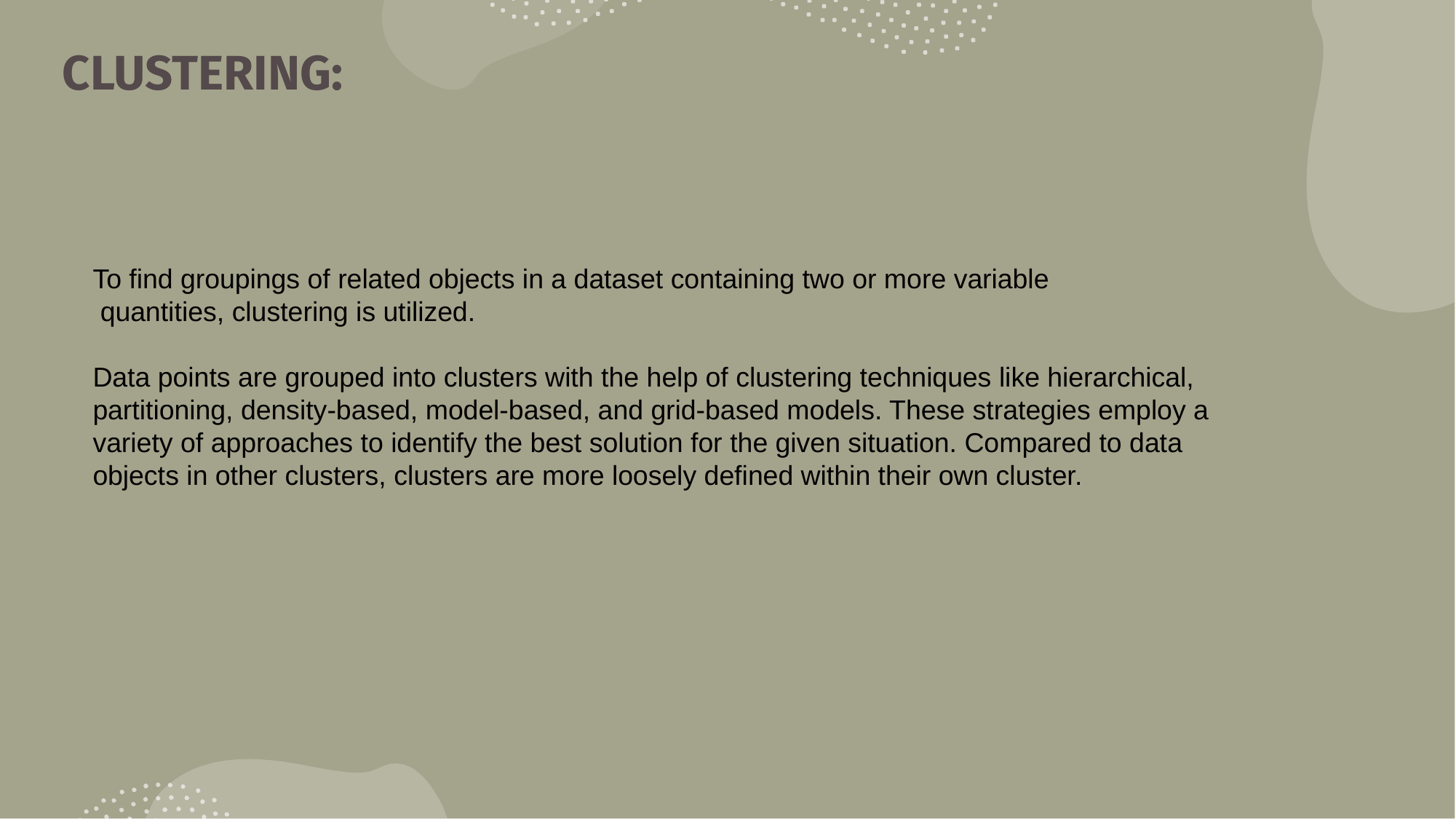

# CLUSTERING:
To find groupings of related objects in a dataset containing two or more variable
 quantities, clustering is utilized.
Data points are grouped into clusters with the help of clustering techniques like hierarchical, partitioning, density-based, model-based, and grid-based models. These strategies employ a variety of approaches to identify the best solution for the given situation. Compared to data objects in other clusters, clusters are more loosely defined within their own cluster.